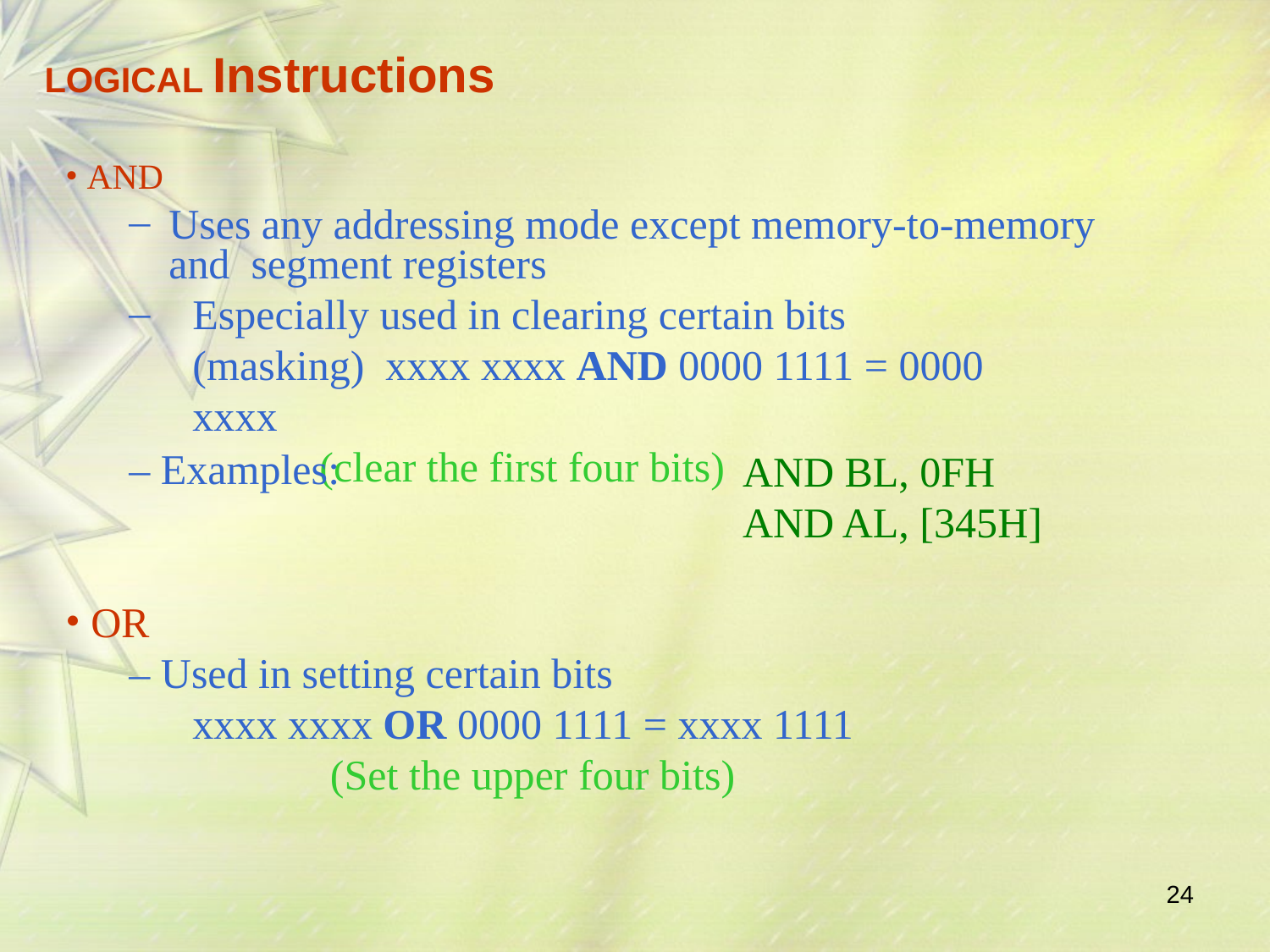

# LOGICAL Instructions
AND
Uses any addressing mode except memory-to-memory and  segment registers
Especially used in clearing certain bits (masking)  xxxx xxxx AND 0000 1111 = 0000 xxxx
(clear the first four bits)
– Examples:
AND BL, 0FH  AND AL, [345H]
OR
– Used in setting certain bits
xxxx xxxx OR 0000 1111 = xxxx 1111  (Set the upper four bits)
24